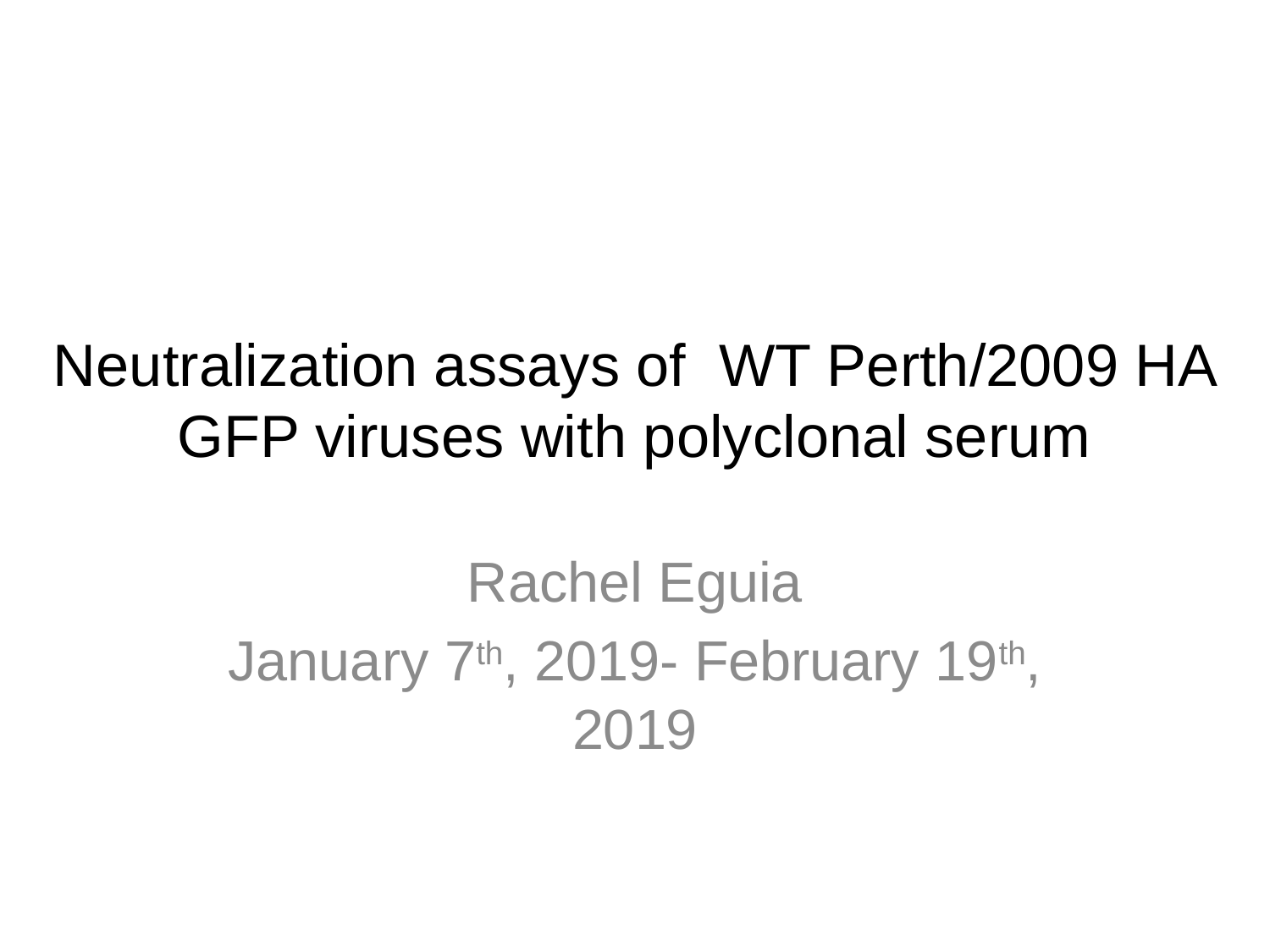

# Neutralization assays of  WT Perth/2009 HA GFP viruses with polyclonal serum
Rachel Eguia
January 7th, 2019- February 19th, 2019